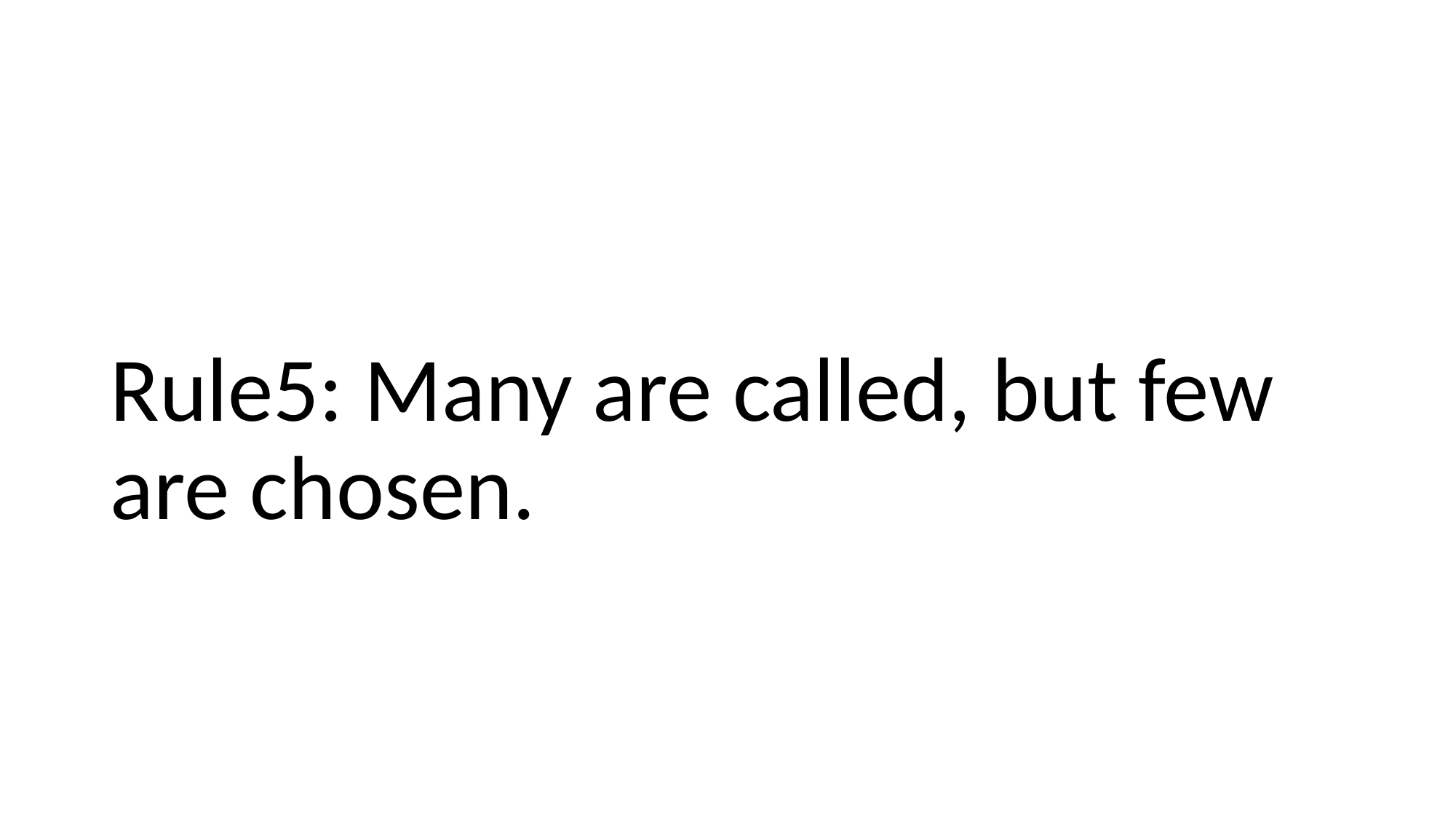

# Rule5: Many are called, but few are chosen.